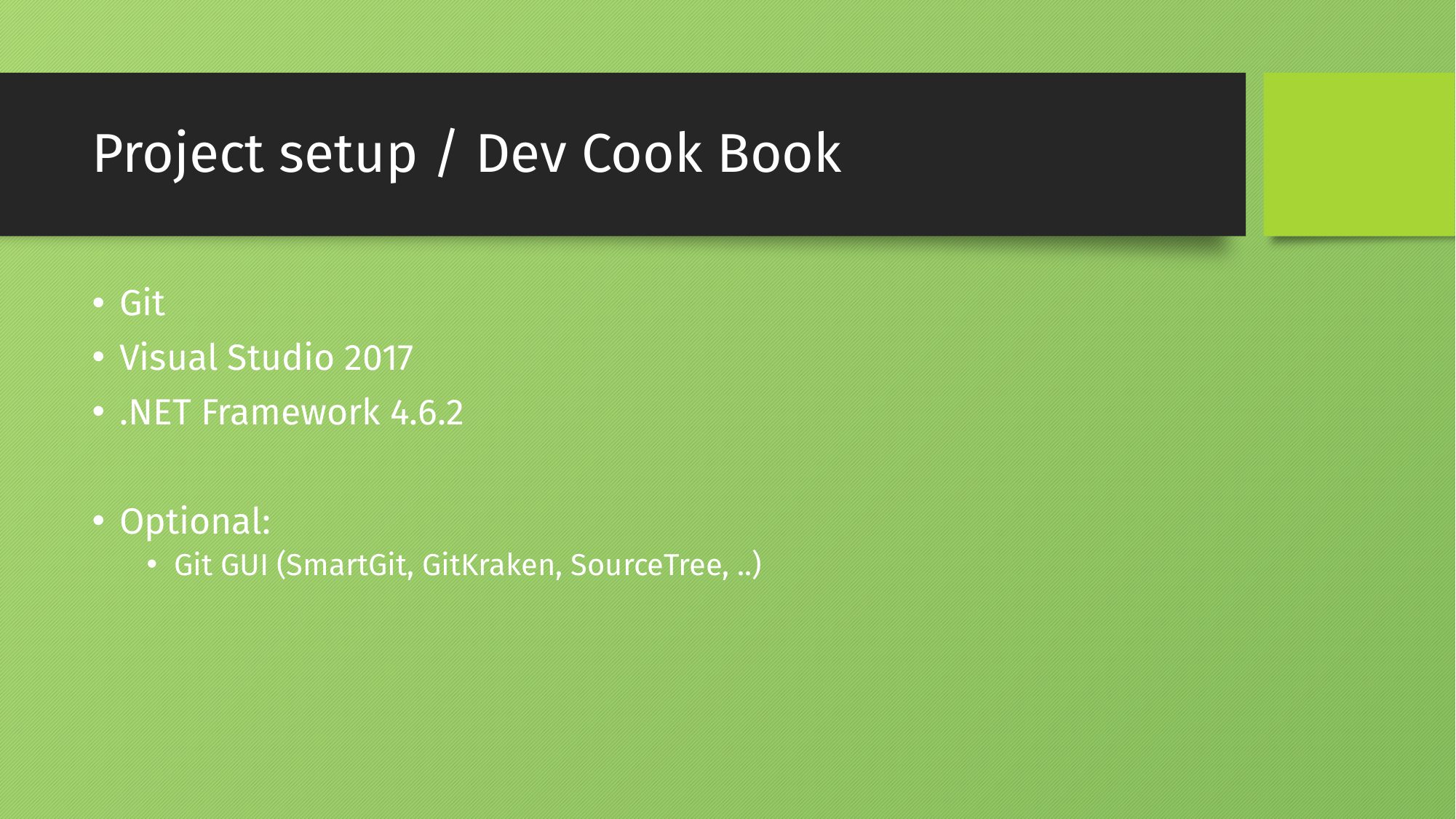

# Project setup / Dev Cook Book
Git
Visual Studio 2017
.NET Framework 4.6.2

Optional:
Git GUI (SmartGit, GitKraken, SourceTree, ..)